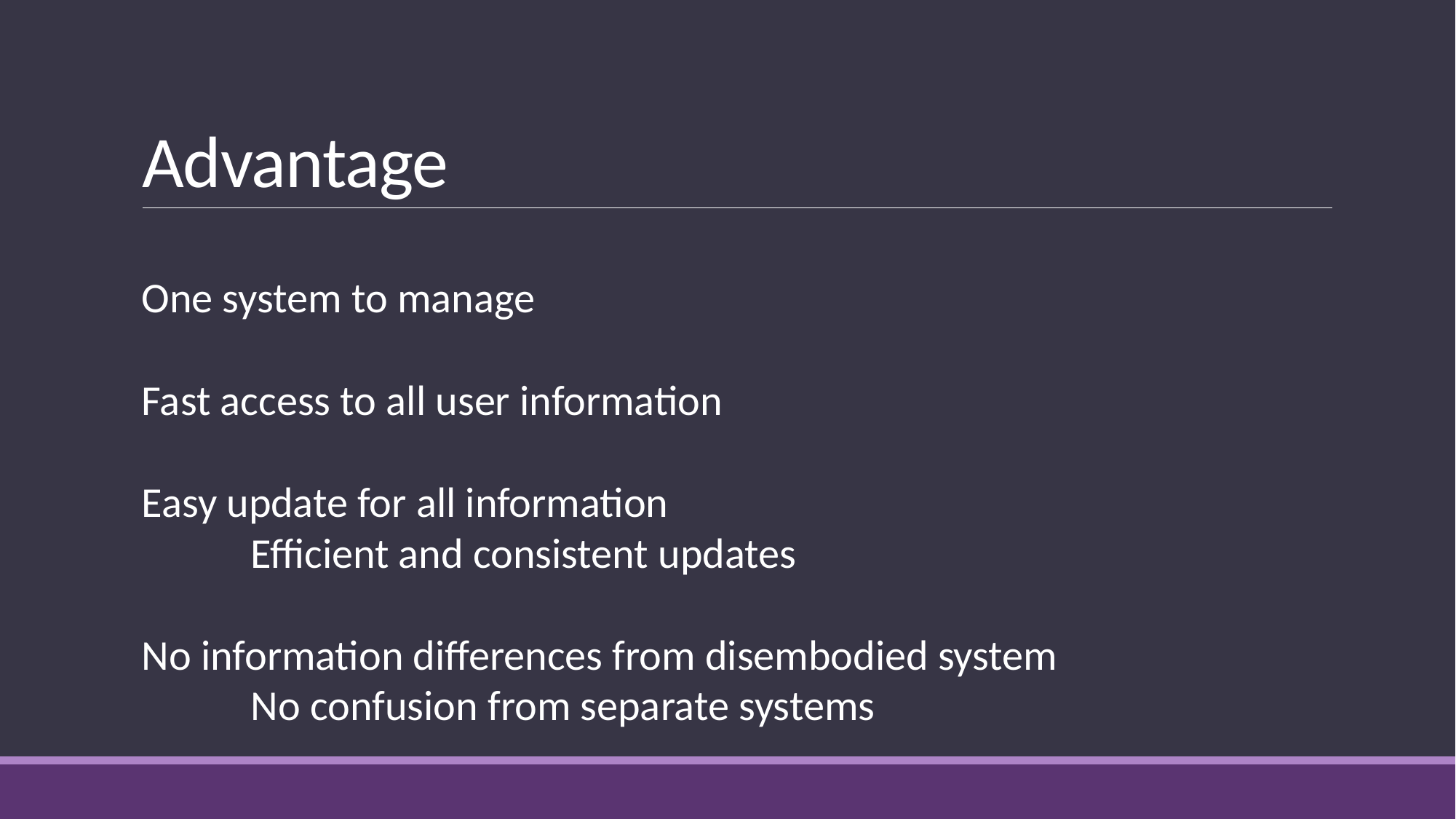

# Advantage
One system to manage

Fast access to all user information

Easy update for all information
	Efficient and consistent updates

No information differences from disembodied system
	No confusion from separate systems